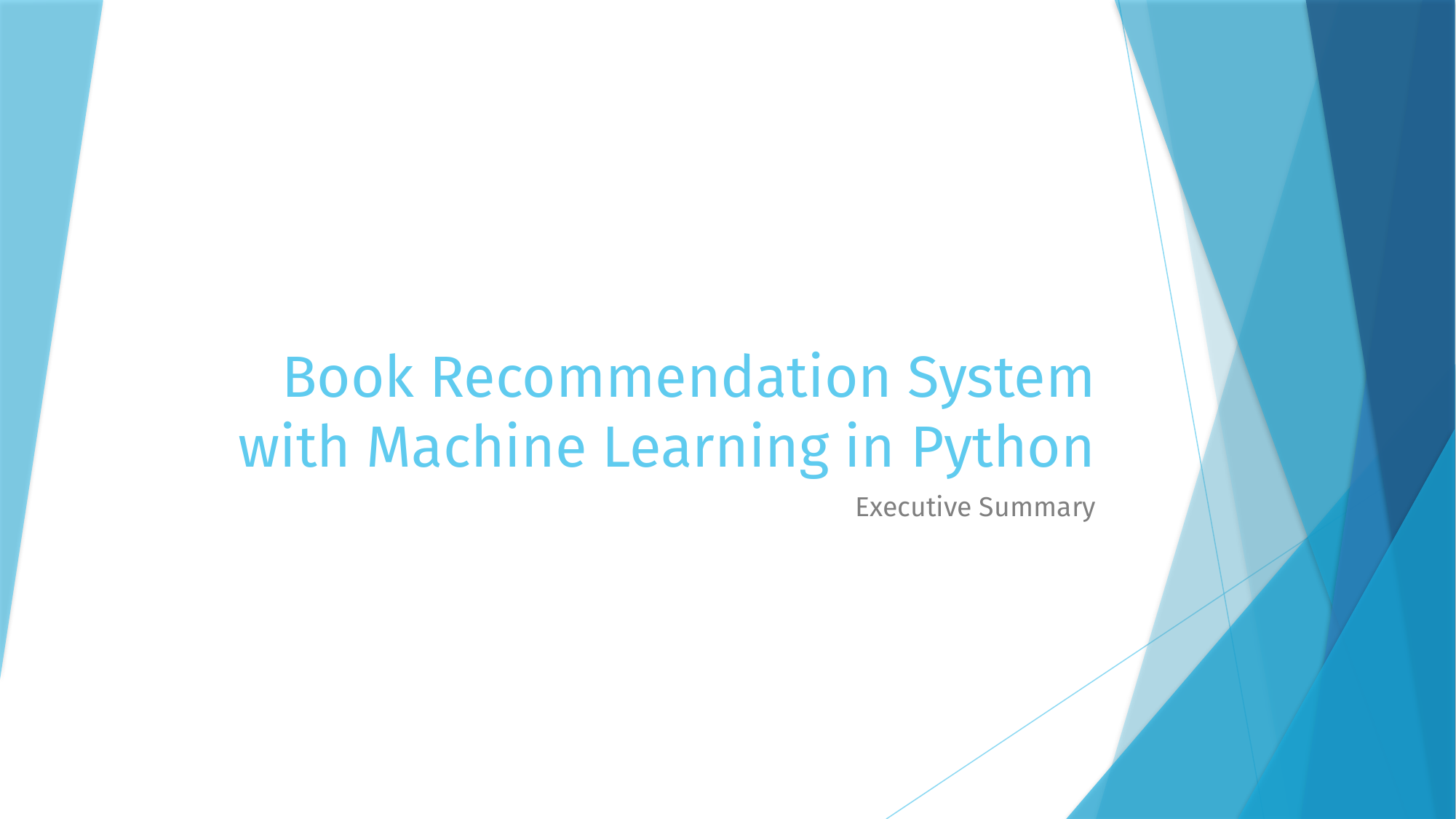

# Book Recommendation System with Machine Learning in Python
Executive Summary